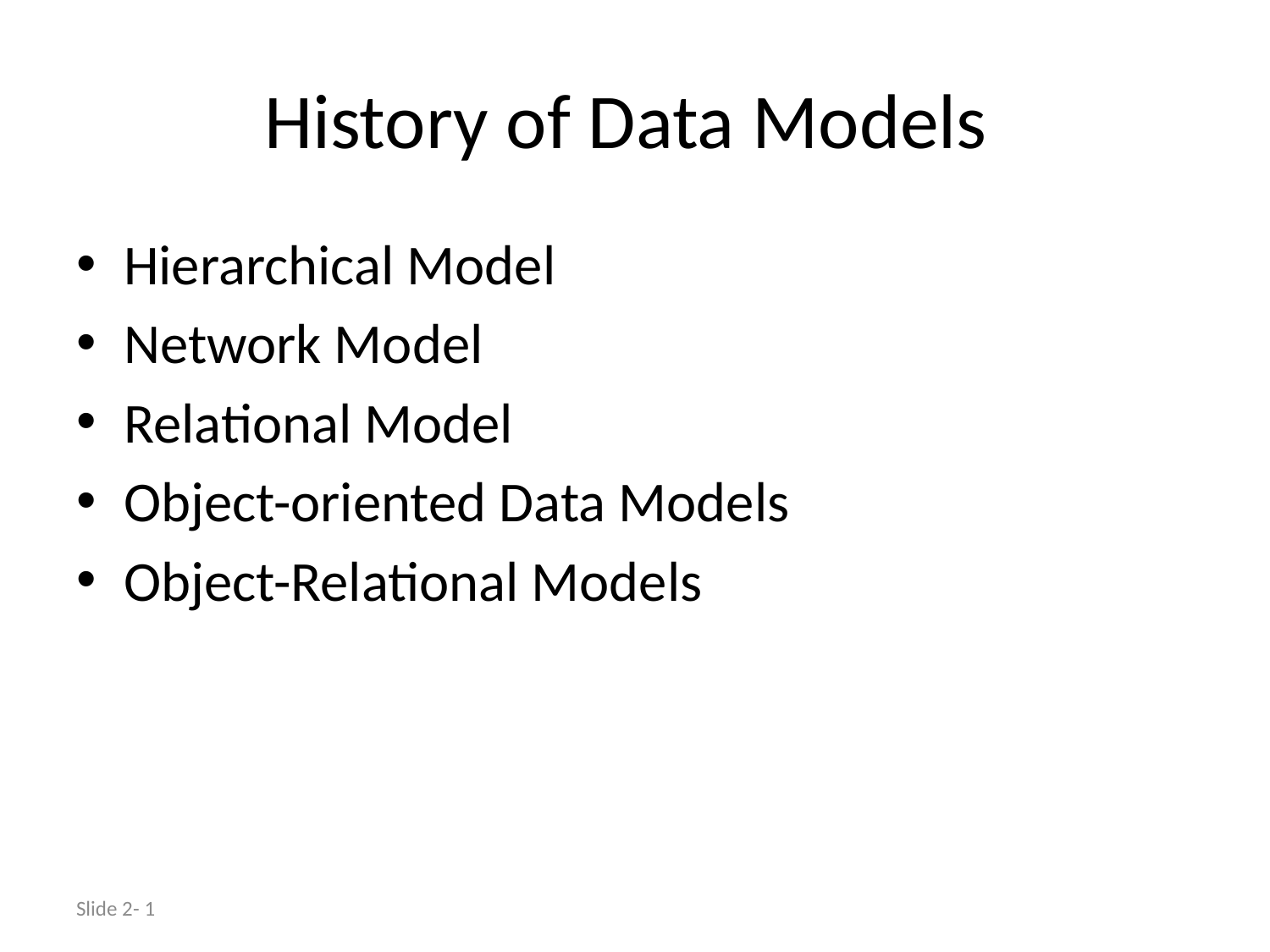

# History of Data Models
Hierarchical Model
Network Model
Relational Model
Object-oriented Data Models
Object-Relational Models
Slide 2- 1